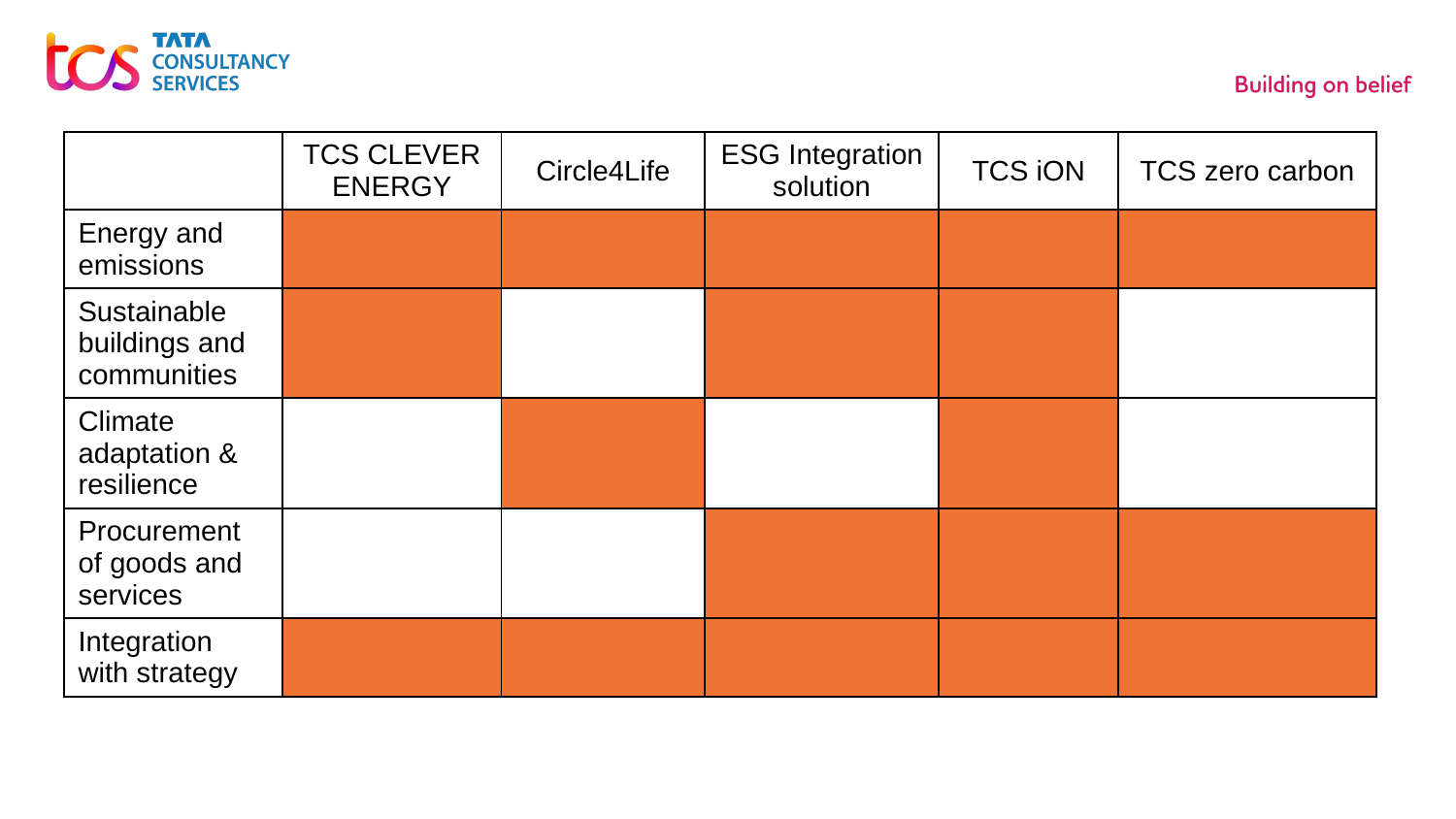

|  | TCS CLEVER ENERGY | Circle4Life | ESG Integration solution | TCS iON | TCS zero carbon |
| --- | --- | --- | --- | --- | --- |
| Energy and emissions |  |  |  |  |  |
| Sustainable buildings and communities |  |  |  |  |  |
| Climate adaptation & resilience |  |  |  |  |  |
| Procurement of goods and services |  |  |  |  |  |
| Integration with strategy |  |  |  |  |  |